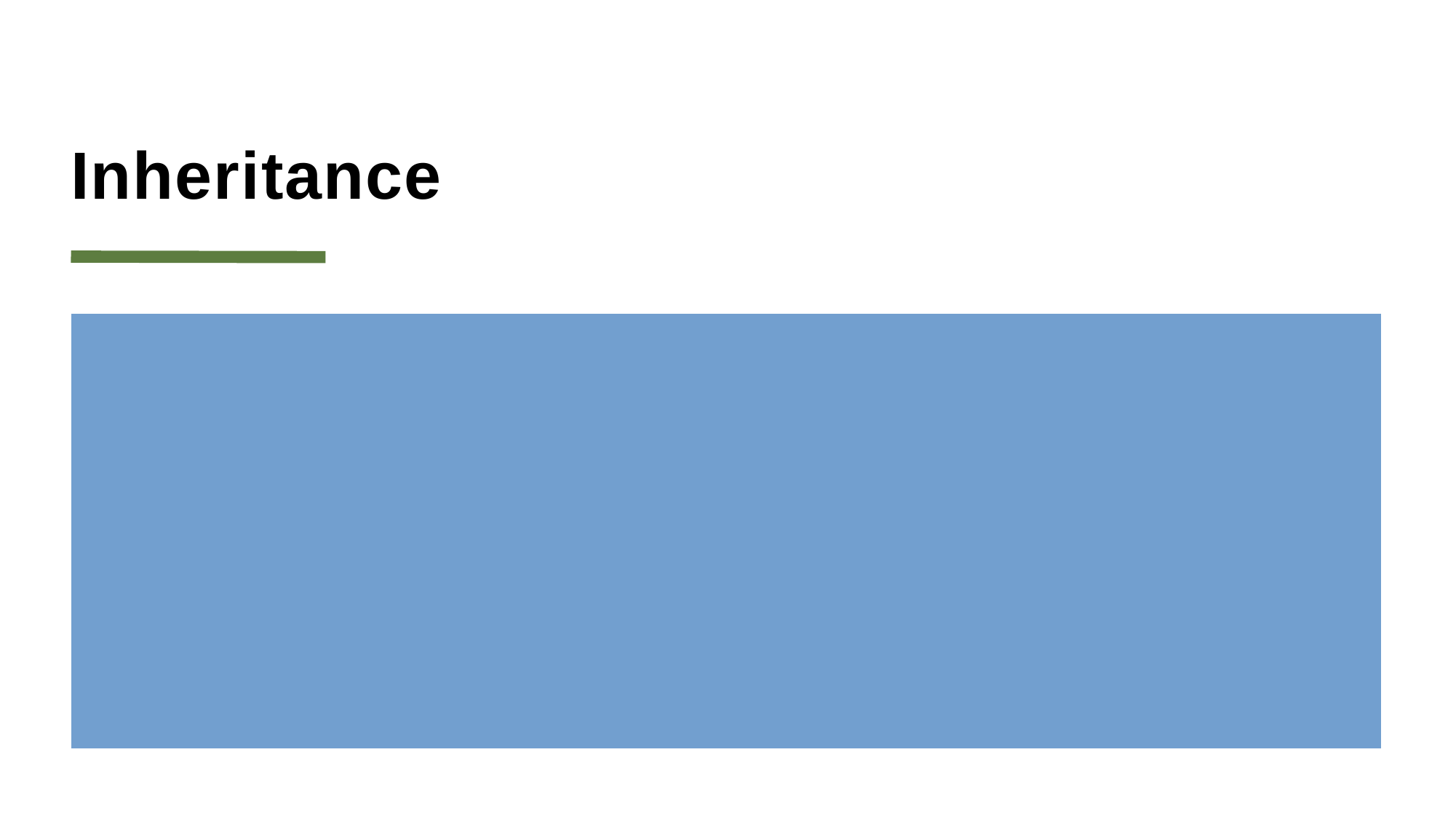

# Inheritance
Usually test it by writing  “is a “ between Derived class and Base class example, if we have base class as MedicalDevice and derived class as DiagnosticDevice   , check “DiagnosticDevice is a MedicalDEvice”
We usually create objects of derived class.
Derived class object can access functions of base class and derived class